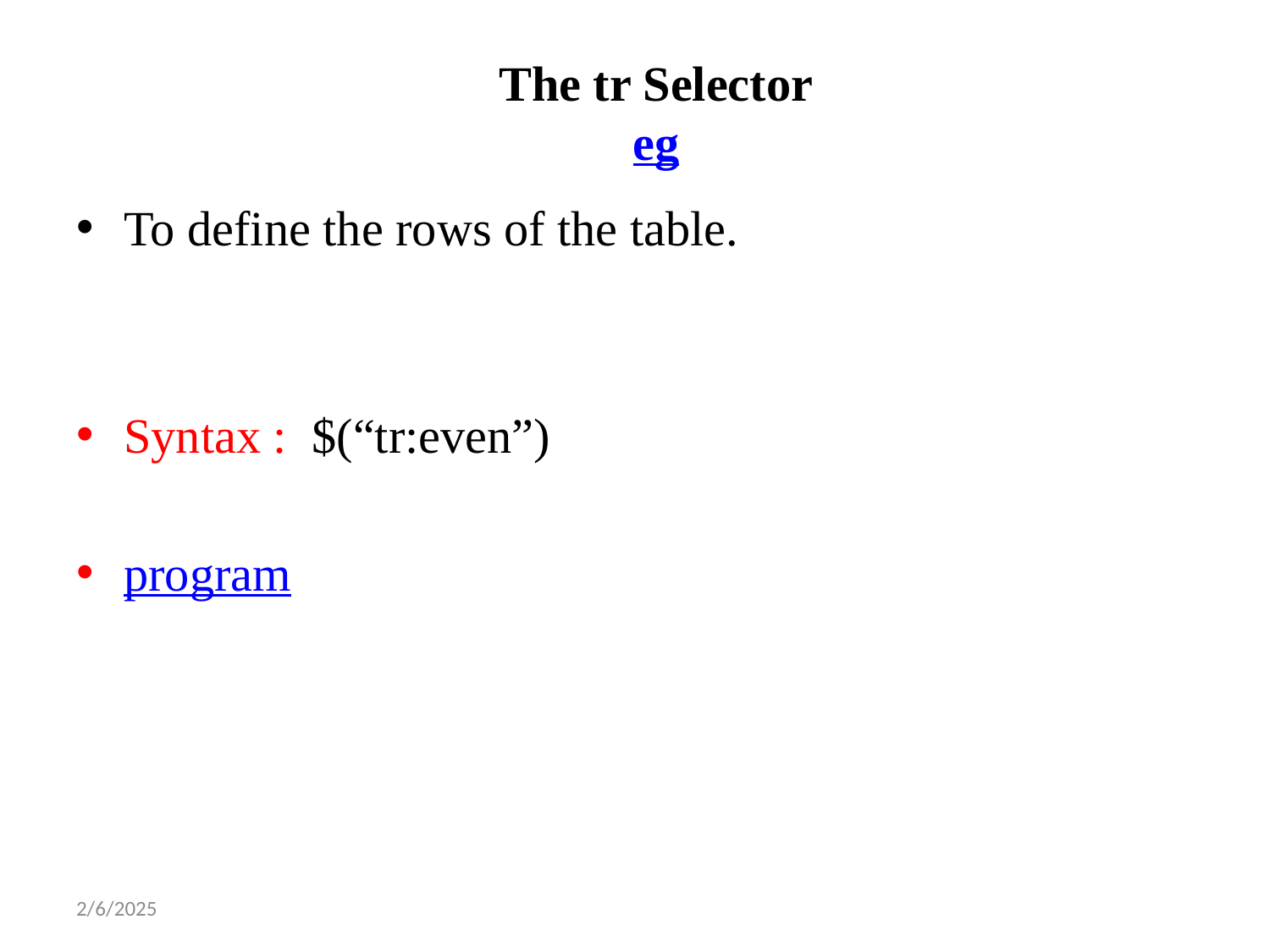

# The tr Selector eg
To define the rows of the table.

Syntax :  $(“tr:even”)

program
2/6/2025